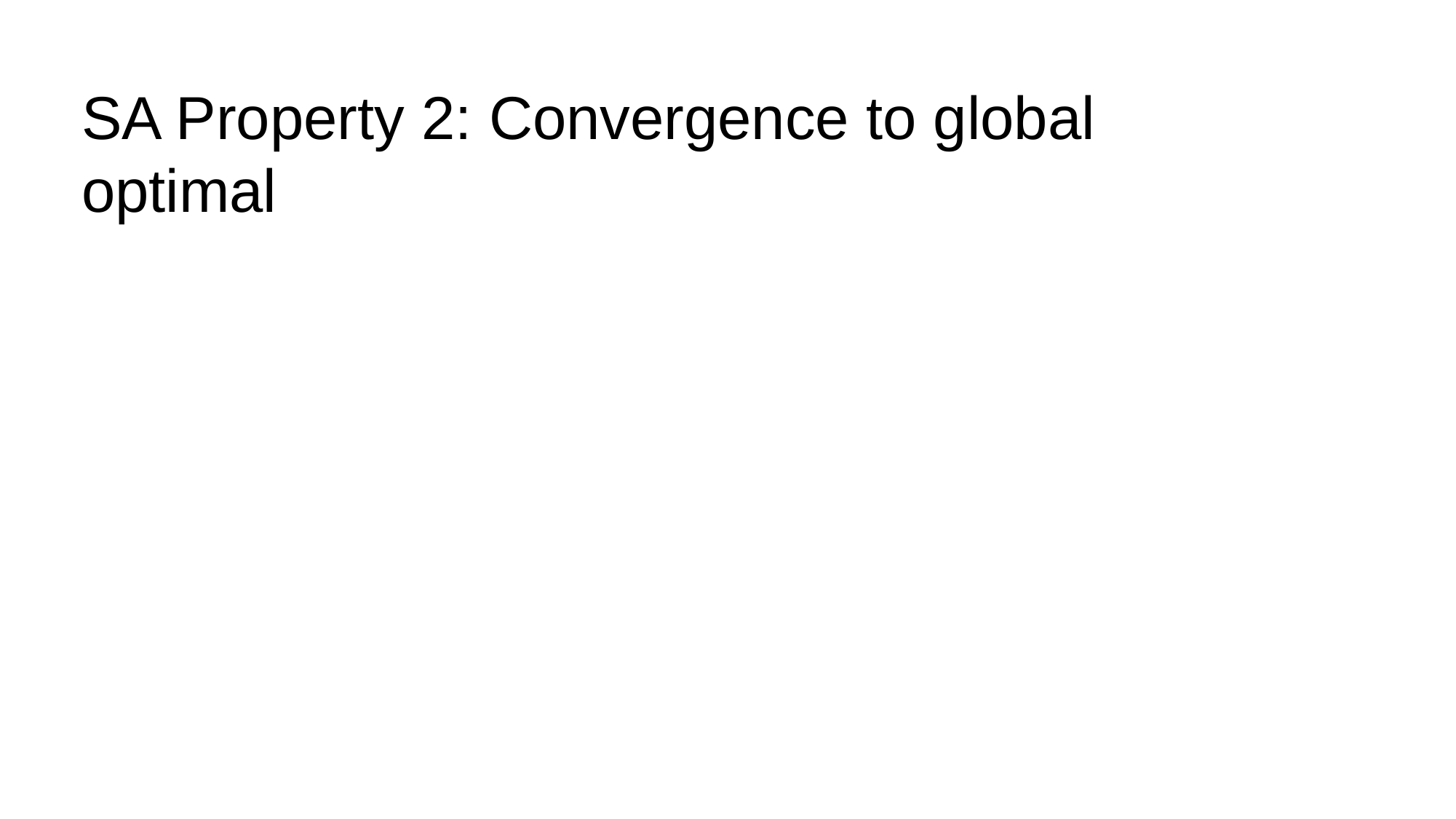

SA Property 2: Convergence to global optimal